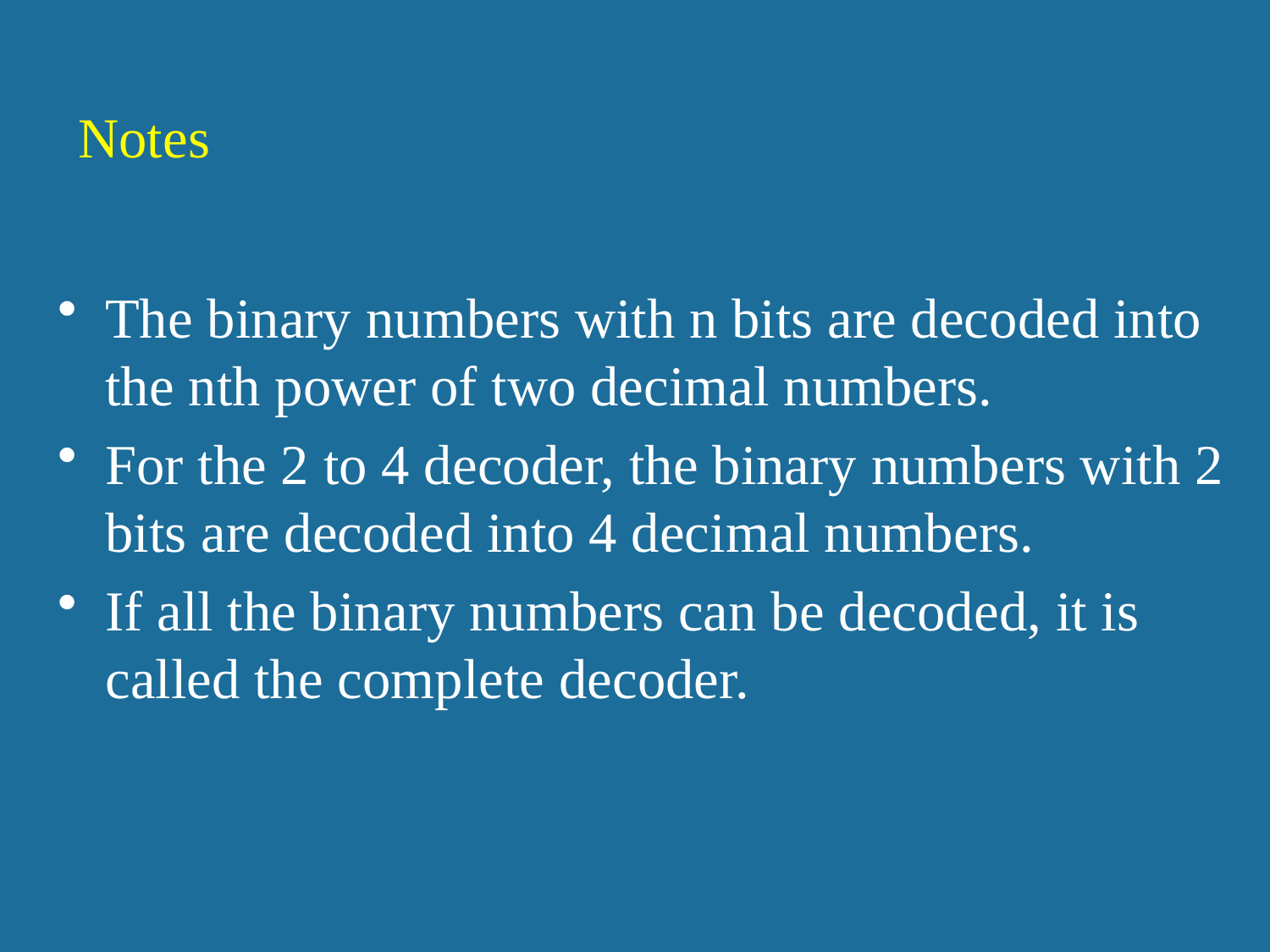

Notes
The binary numbers with n bits are decoded into the nth power of two decimal numbers.
For the 2 to 4 decoder, the binary numbers with 2 bits are decoded into 4 decimal numbers.
If all the binary numbers can be decoded, it is called the complete decoder.